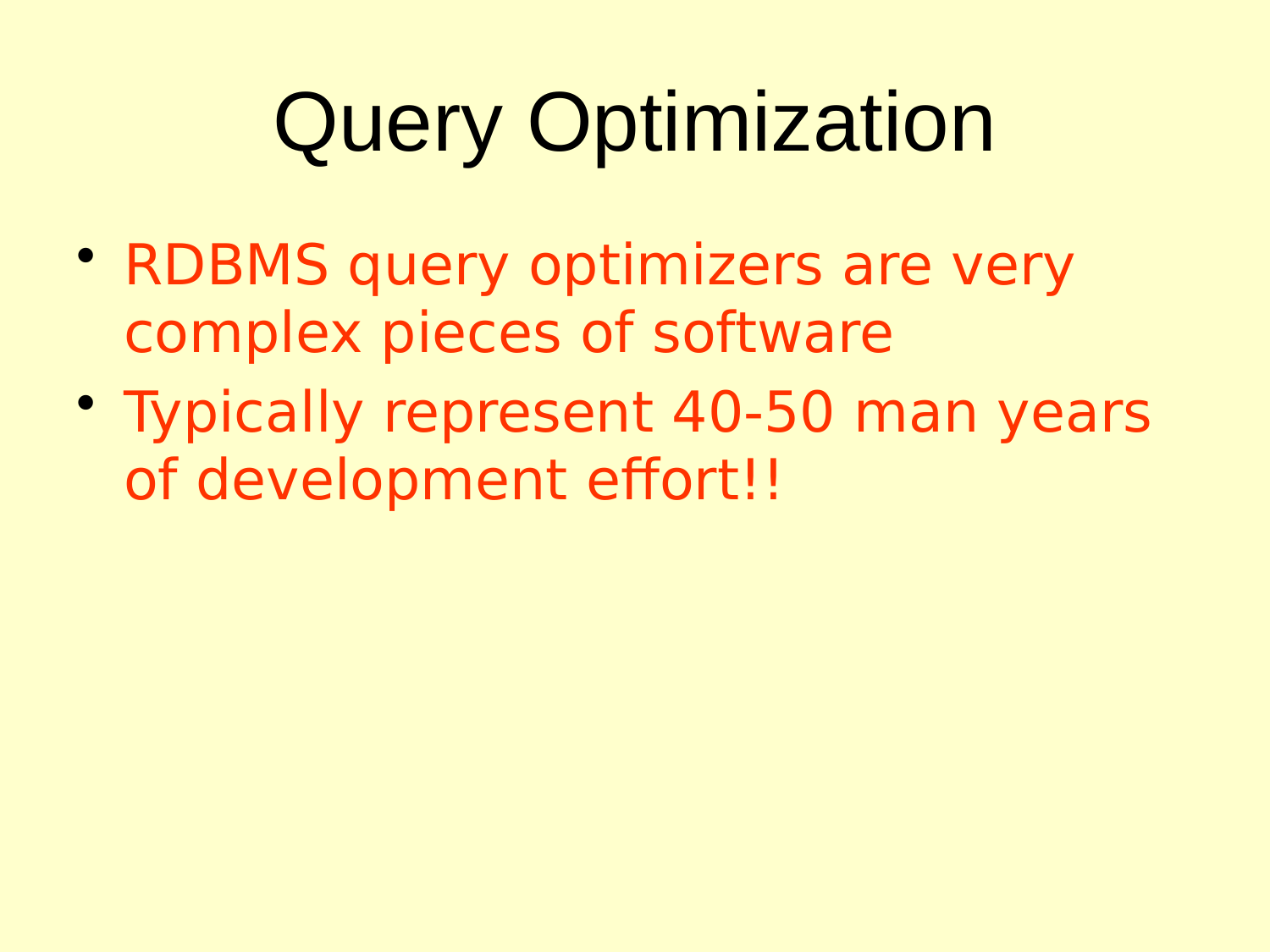

# Query Optimization
RDBMS query optimizers are very complex pieces of software
Typically represent 40-50 man years of development effort!!